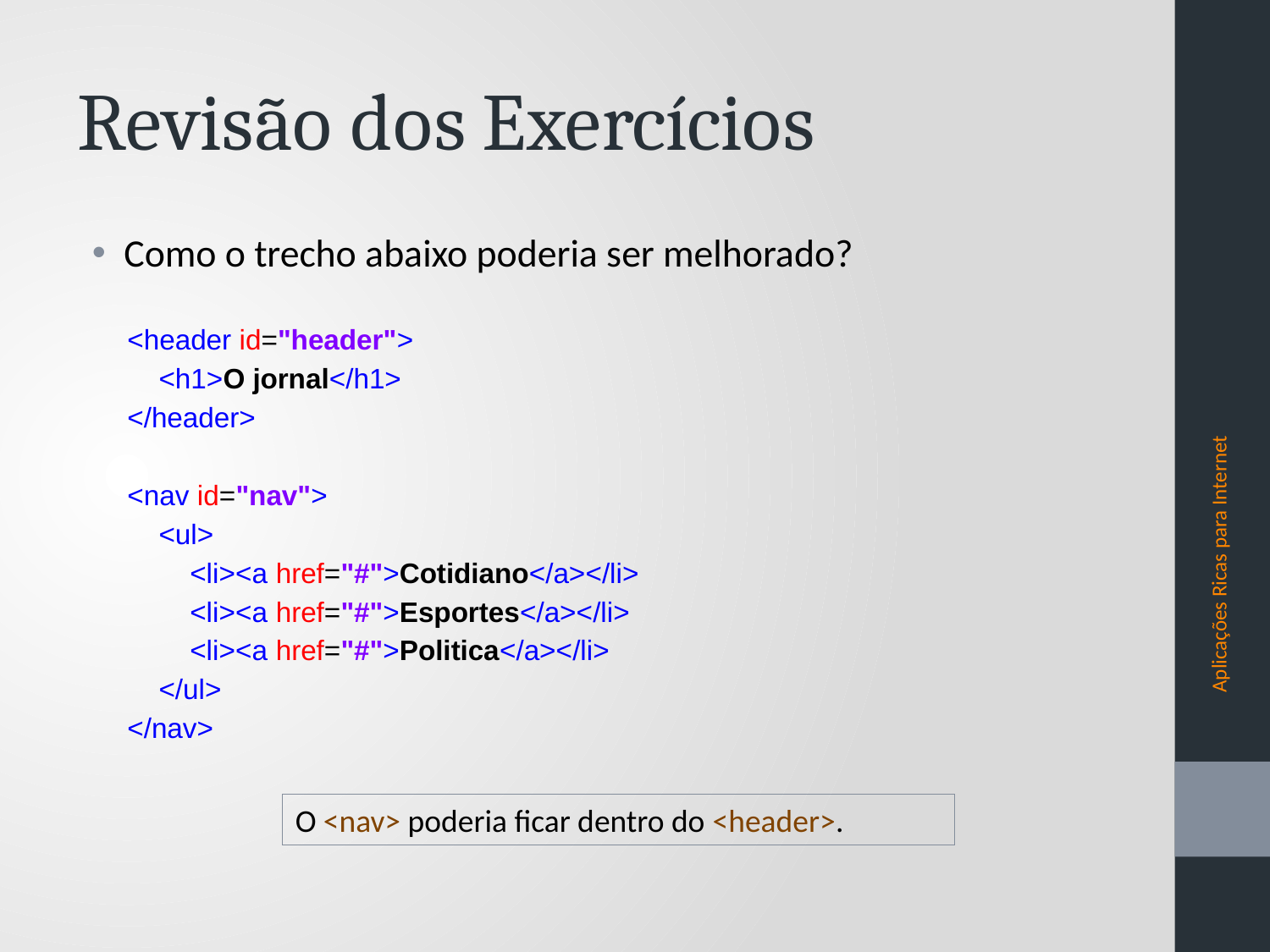

# Revisão dos Exercícios
Como o trecho abaixo poderia ser melhorado?
<header id="header">
    <h1>O jornal</h1>
</header>

<nav id="nav">
    <ul>
        <li><a href="#">Cotidiano</a></li>
        <li><a href="#">Esportes</a></li>
        <li><a href="#">Politica</a></li>
    </ul>
</nav>
Aplicações Ricas para Internet
O <nav> poderia ficar dentro do <header>.